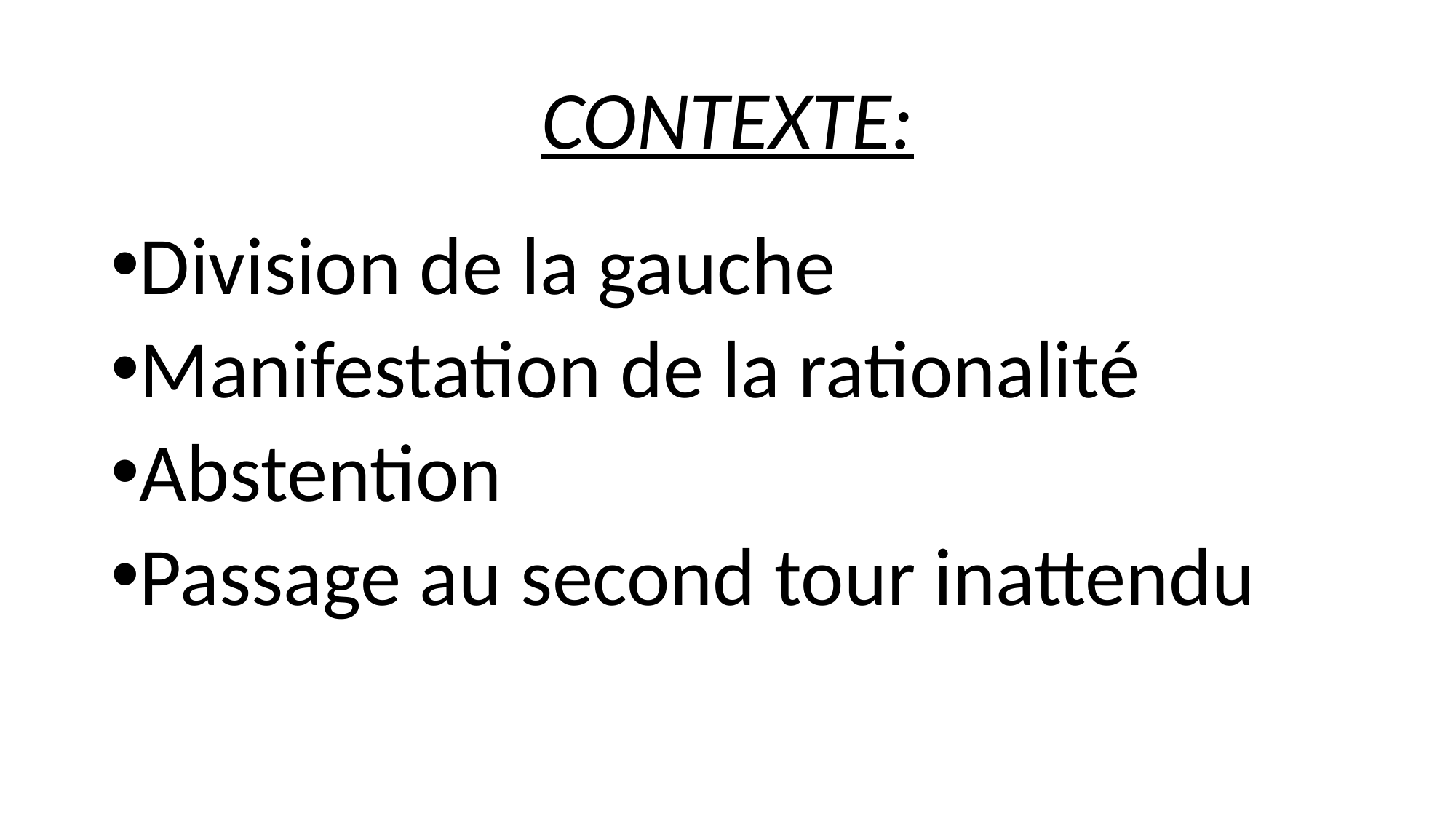

# CONTEXTE:
Division de la gauche
Manifestation de la rationalité
Abstention
Passage au second tour inattendu